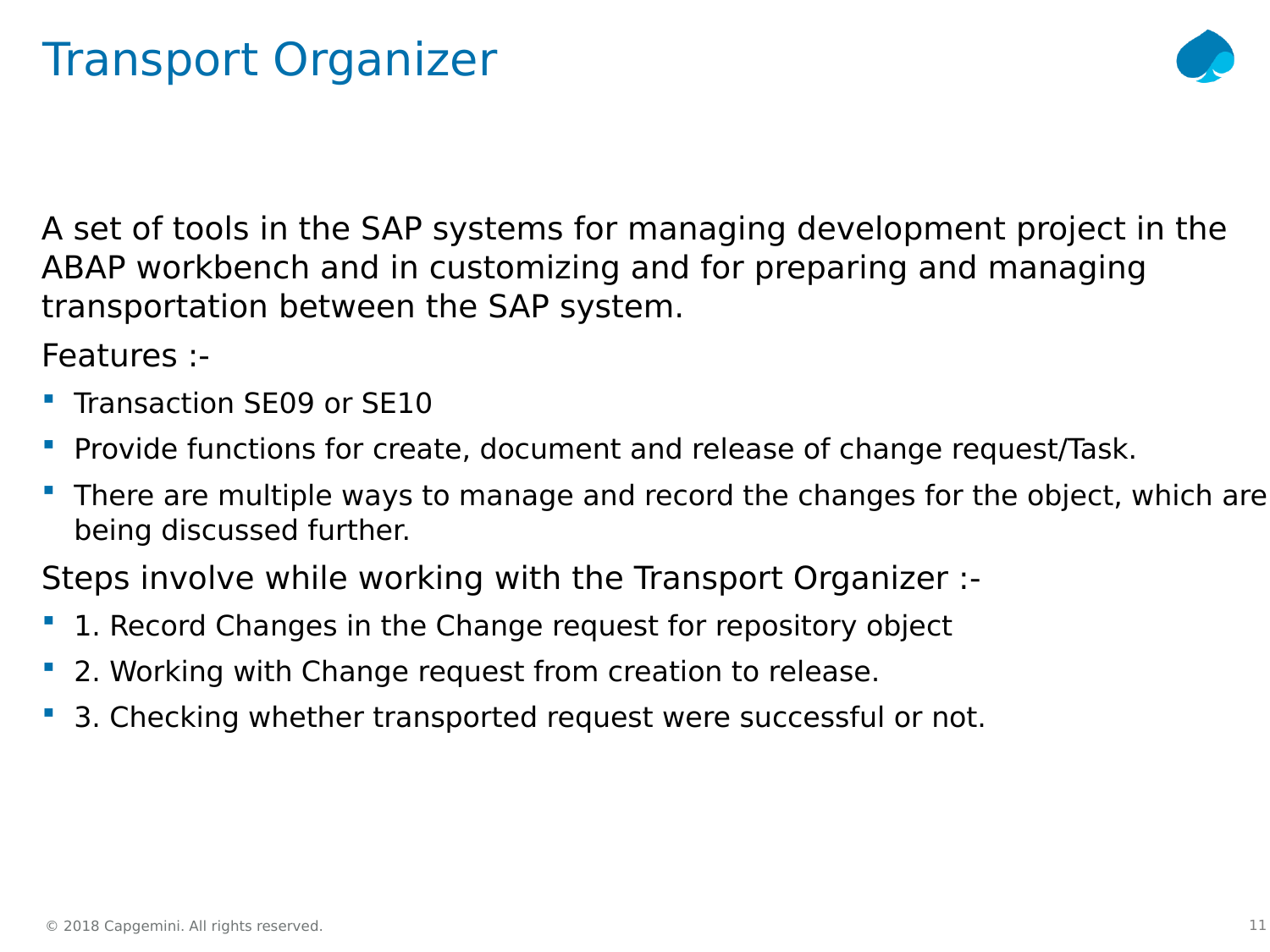

# Transport Organizer
A set of tools in the SAP systems for managing development project in the ABAP workbench and in customizing and for preparing and managing transportation between the SAP system.
Features :-
Transaction SE09 or SE10
Provide functions for create, document and release of change request/Task.
There are multiple ways to manage and record the changes for the object, which are being discussed further.
Steps involve while working with the Transport Organizer :-
1. Record Changes in the Change request for repository object
2. Working with Change request from creation to release.
3. Checking whether transported request were successful or not.